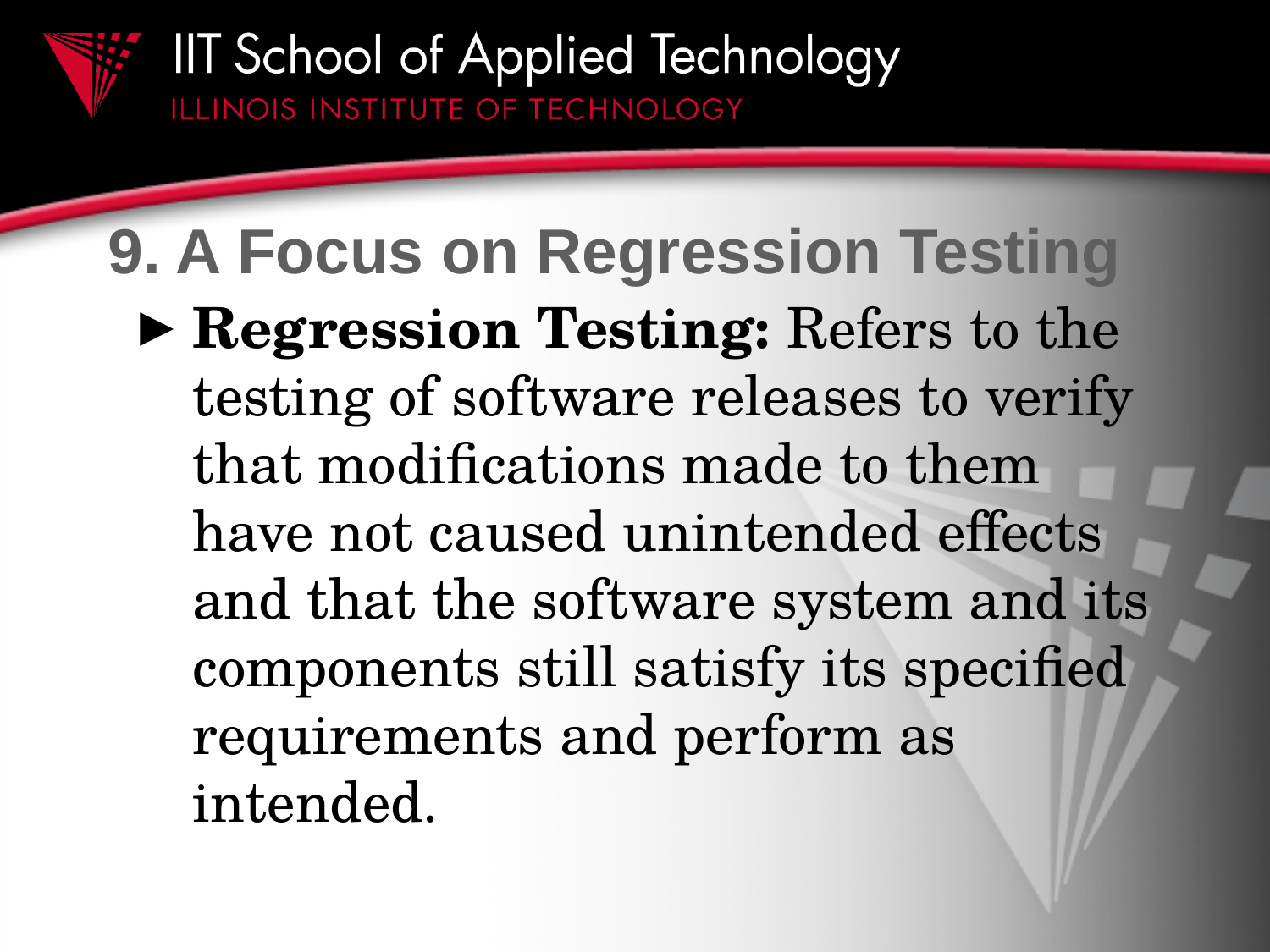

# 9. A Focus on Regression Testing
Regression Testing: Refers to the testing of software releases to verify that modifications made to them have not caused unintended effects and that the software system and its components still satisfy its specified requirements and perform as intended.